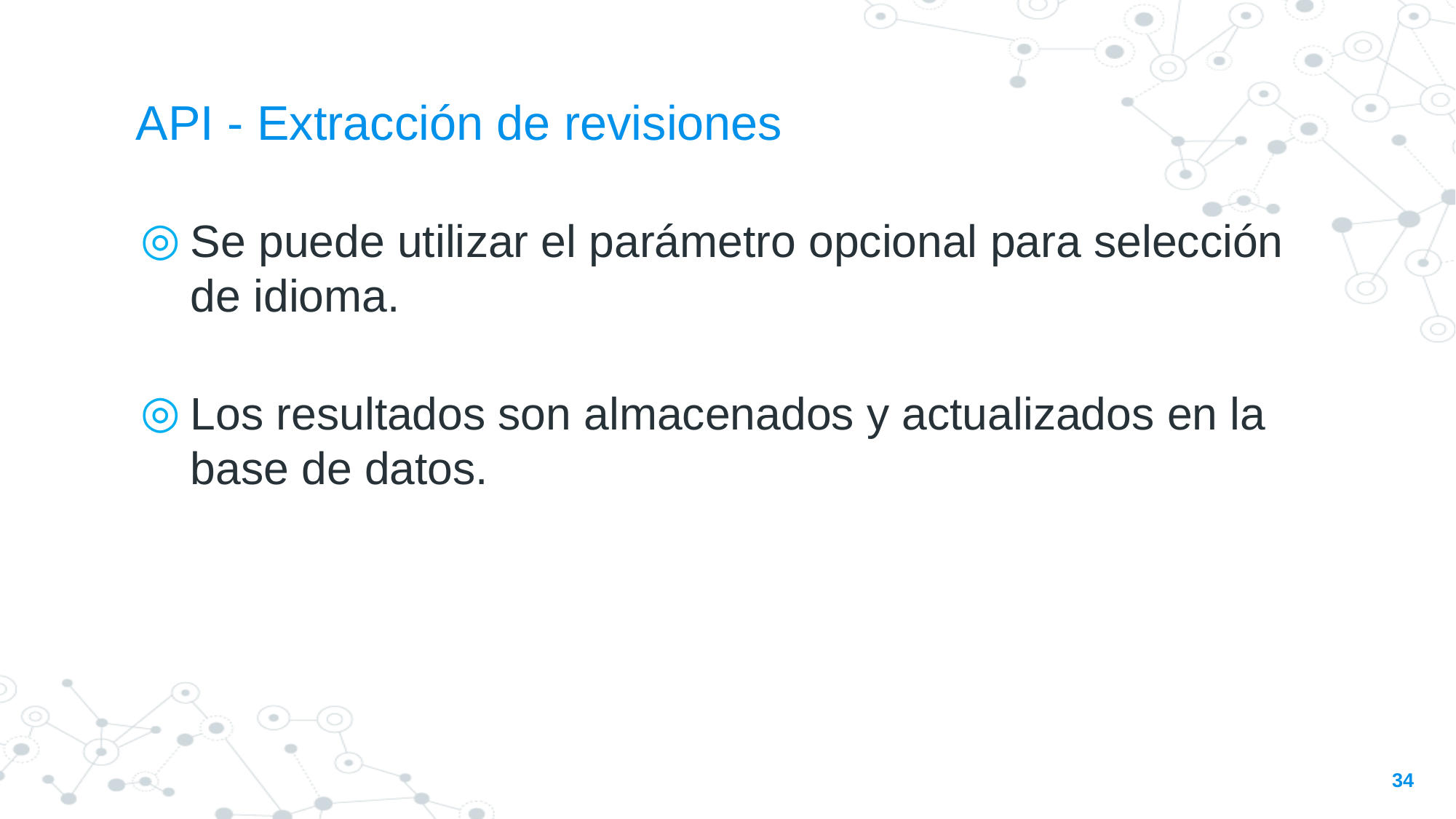

# API - Extracción de revisiones
Se puede utilizar el parámetro opcional para selección de idioma.
Los resultados son almacenados y actualizados en la base de datos.

34